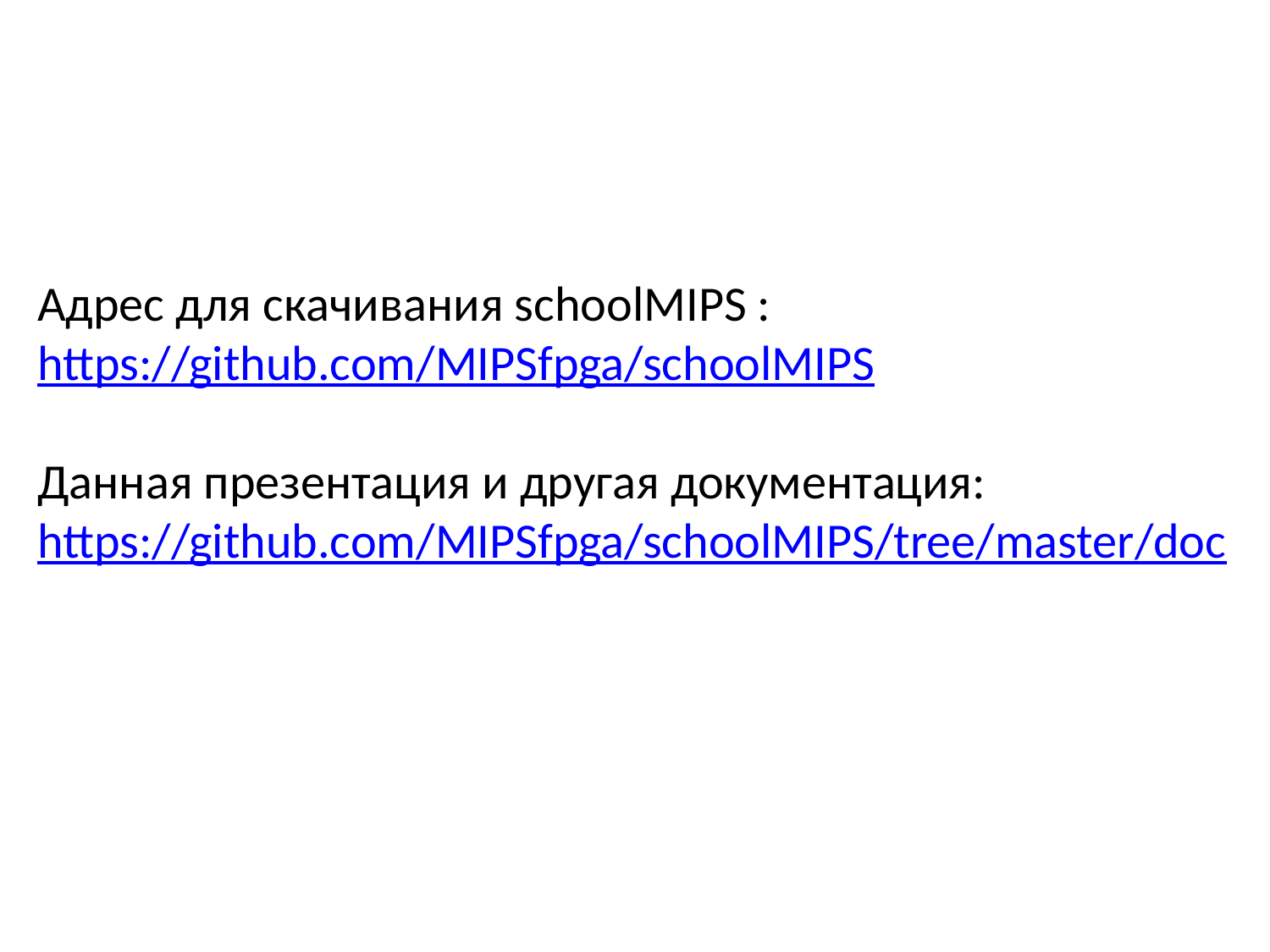

Адрес для скачивания schoolMIPS :
https://github.com/MIPSfpga/schoolMIPS

Данная презентация и другая документация:
https://github.com/MIPSfpga/schoolMIPS/tree/master/doc